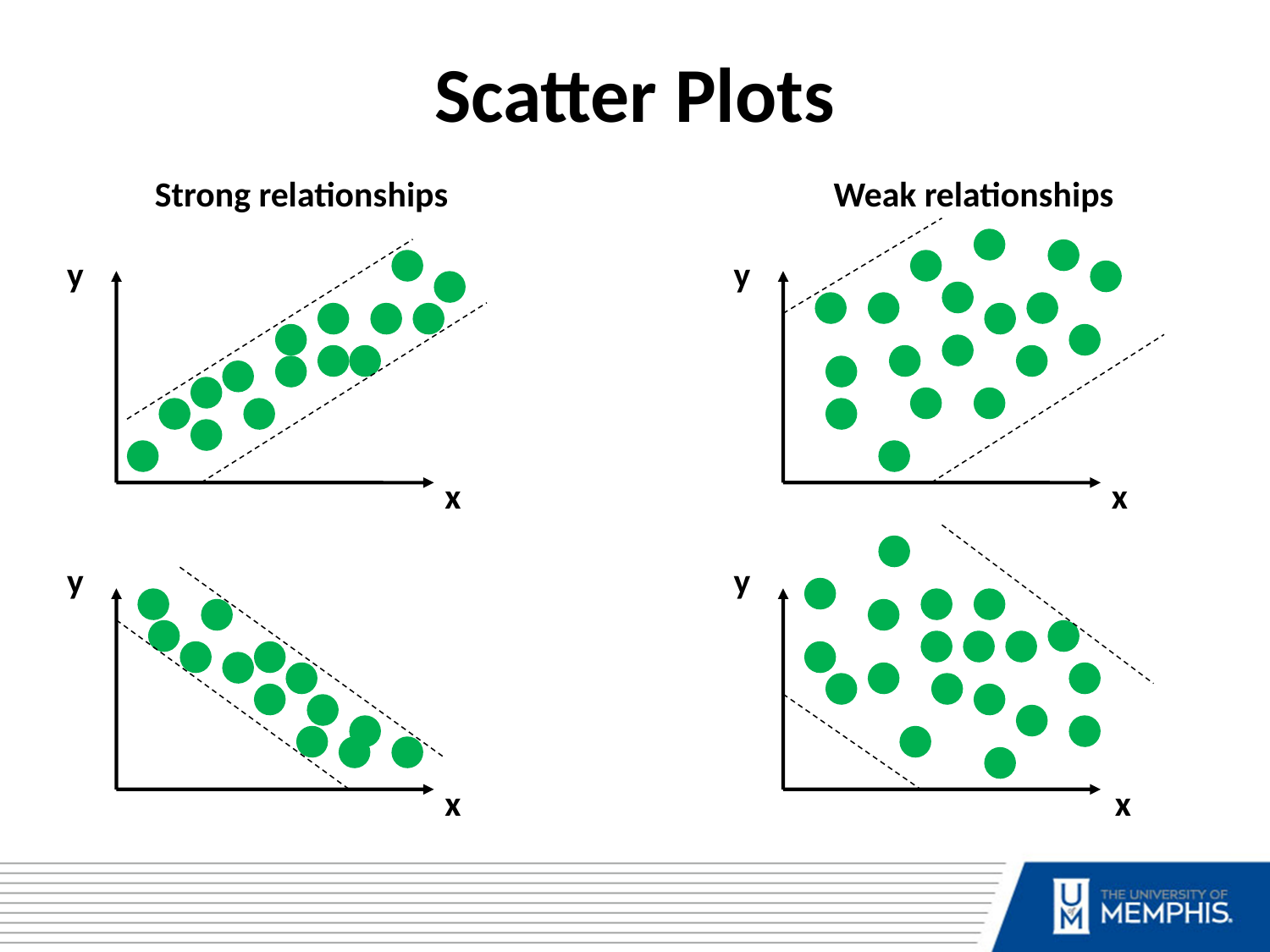

Scatter Plots
Strong relationships
Weak relationships

y
y

x
x

y
y

x
x